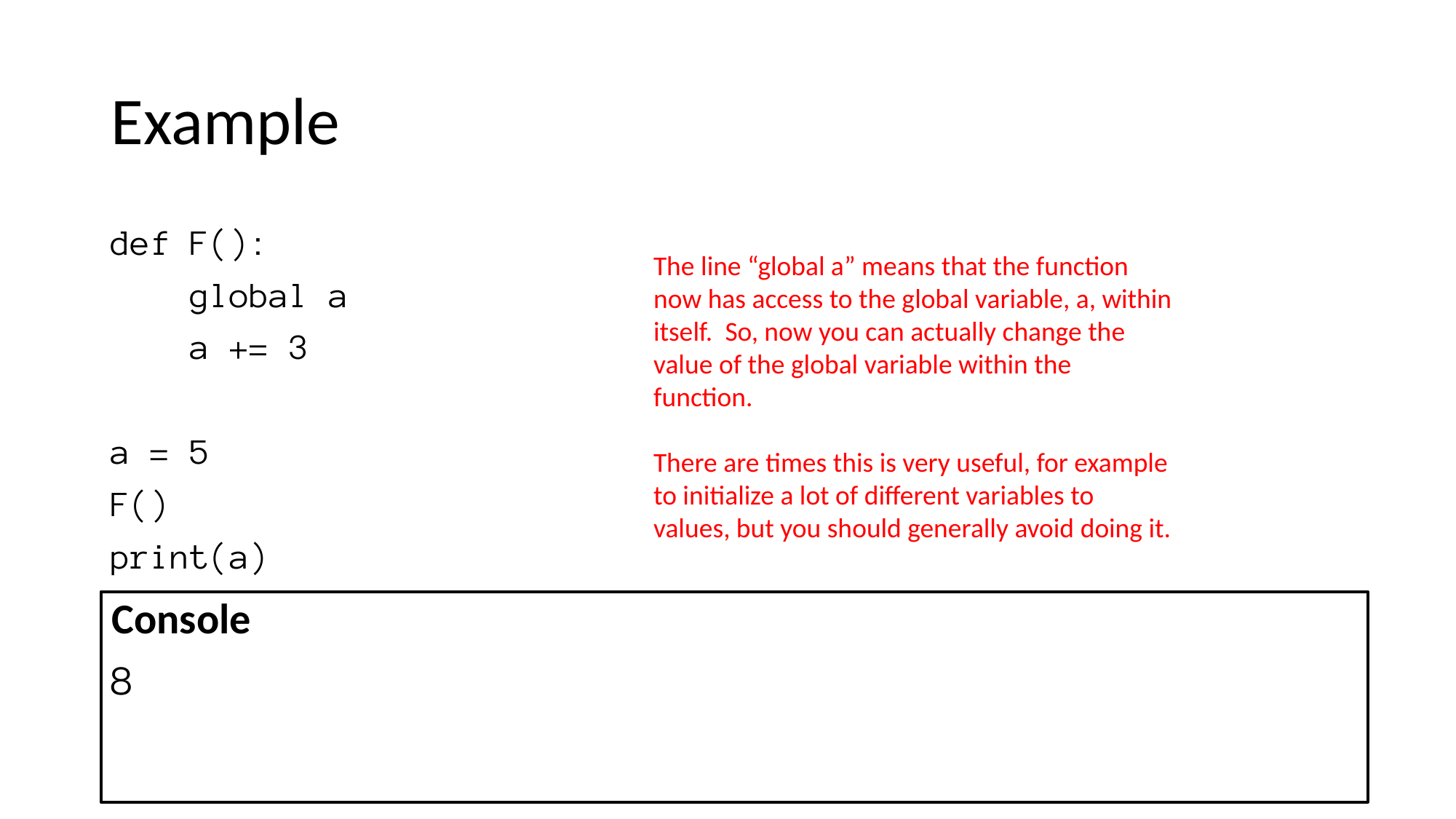

# Example
def F():
    global a
    a += 3

a = 5
F()
print(a)
The line “global a” means that the function now has access to the global variable, a, within itself.  So, now you can actually change the value of the global variable within the function.

There are times this is very useful, for example to initialize a lot of different variables to values, but you should generally avoid doing it.
Console
8